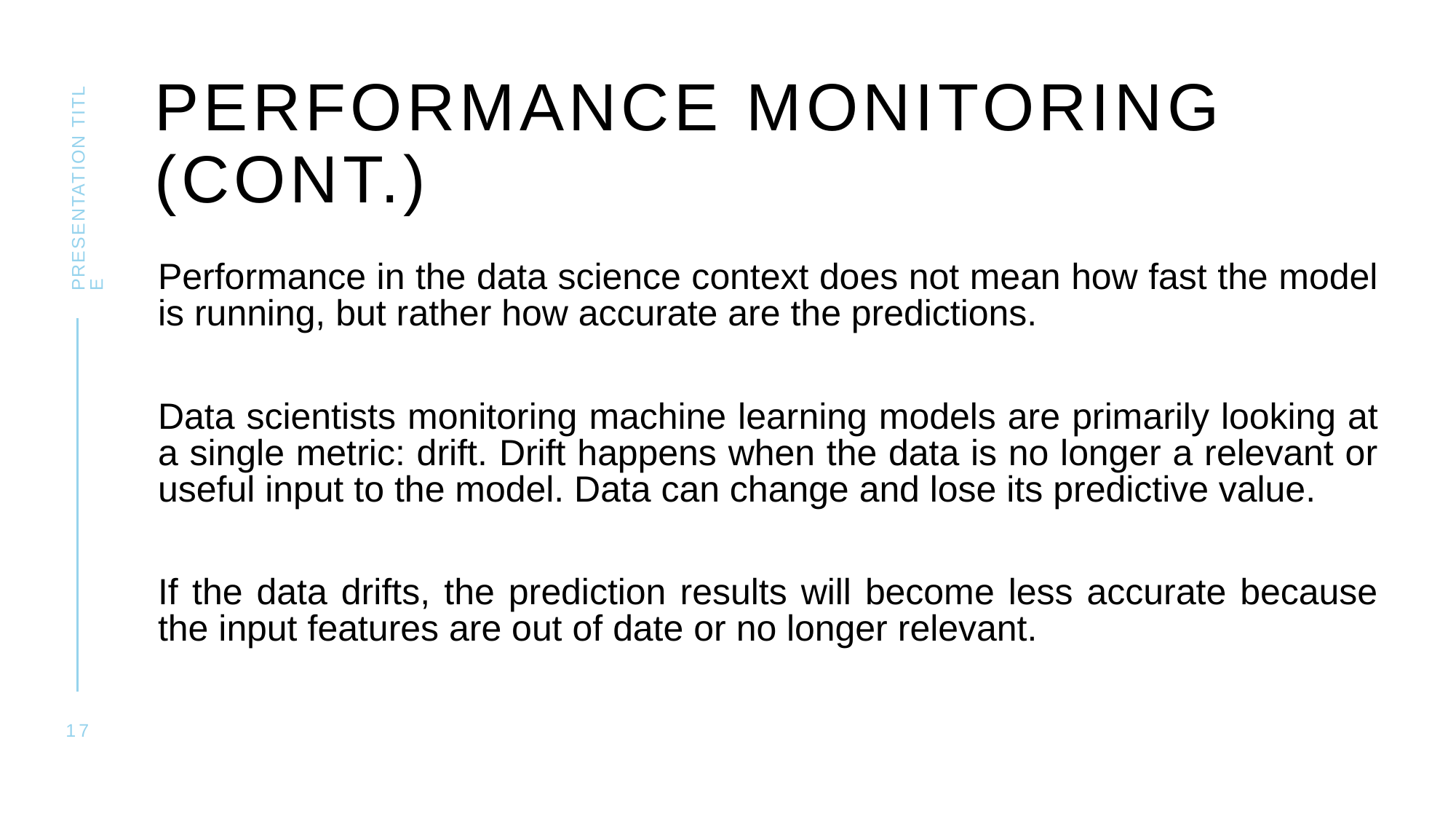

# Performance monitoring (Cont.)
presentation title
Performance in the data science context does not mean how fast the model is running, but rather how accurate are the predictions.

Data scientists monitoring machine learning models are primarily looking at a single metric: drift. Drift happens when the data is no longer a relevant or useful input to the model. Data can change and lose its predictive value.

If the data drifts, the prediction results will become less accurate because the input features are out of date or no longer relevant.
17